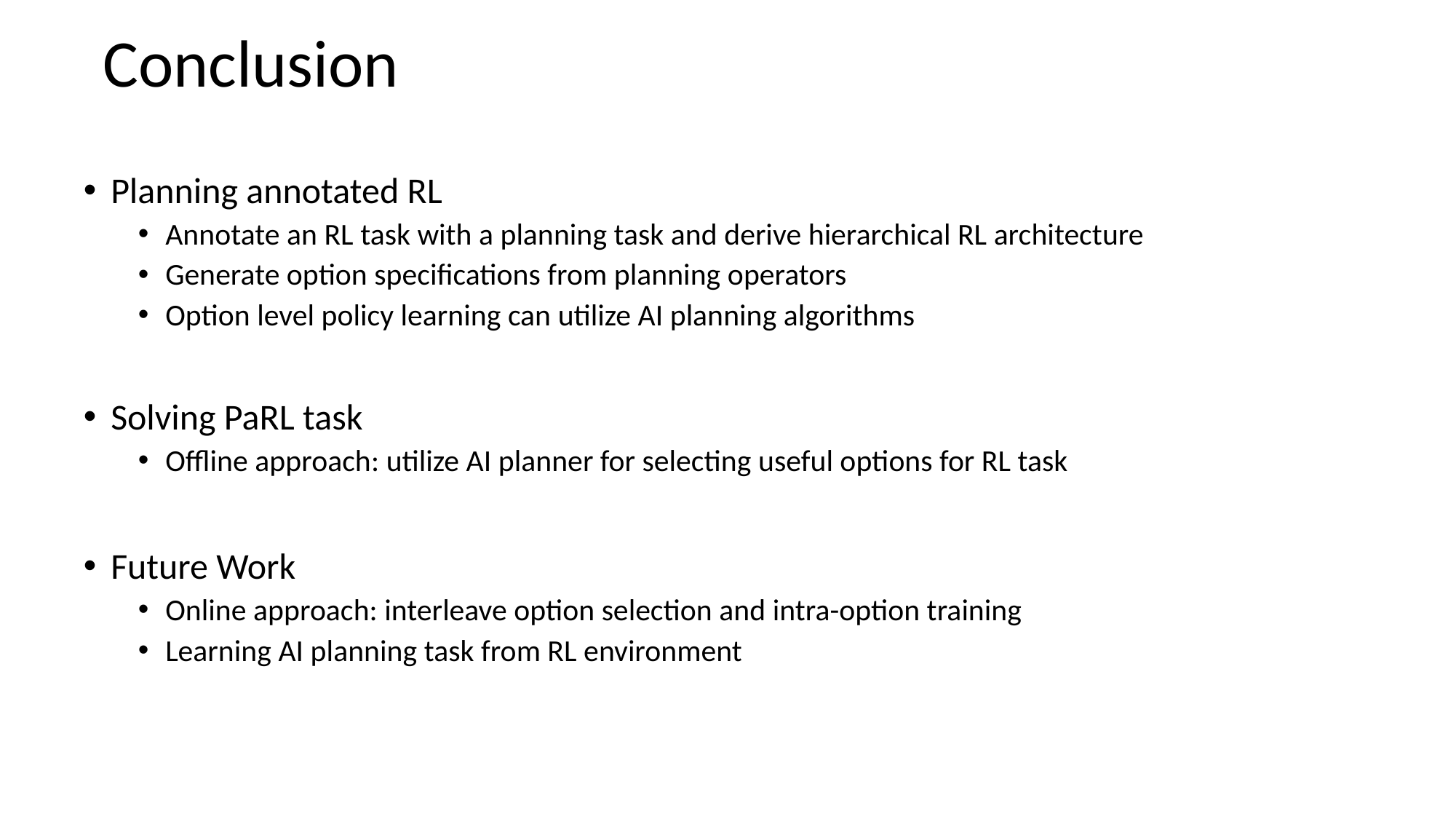

# Conclusion
Planning annotated RL
Annotate an RL task with a planning task and derive hierarchical RL architecture
Generate option specifications from planning operators
Option level policy learning can utilize AI planning algorithms

Solving PaRL task
Offline approach: utilize AI planner for selecting useful options for RL task

Future Work
Online approach: interleave option selection and intra-option training
Learning AI planning task from RL environment